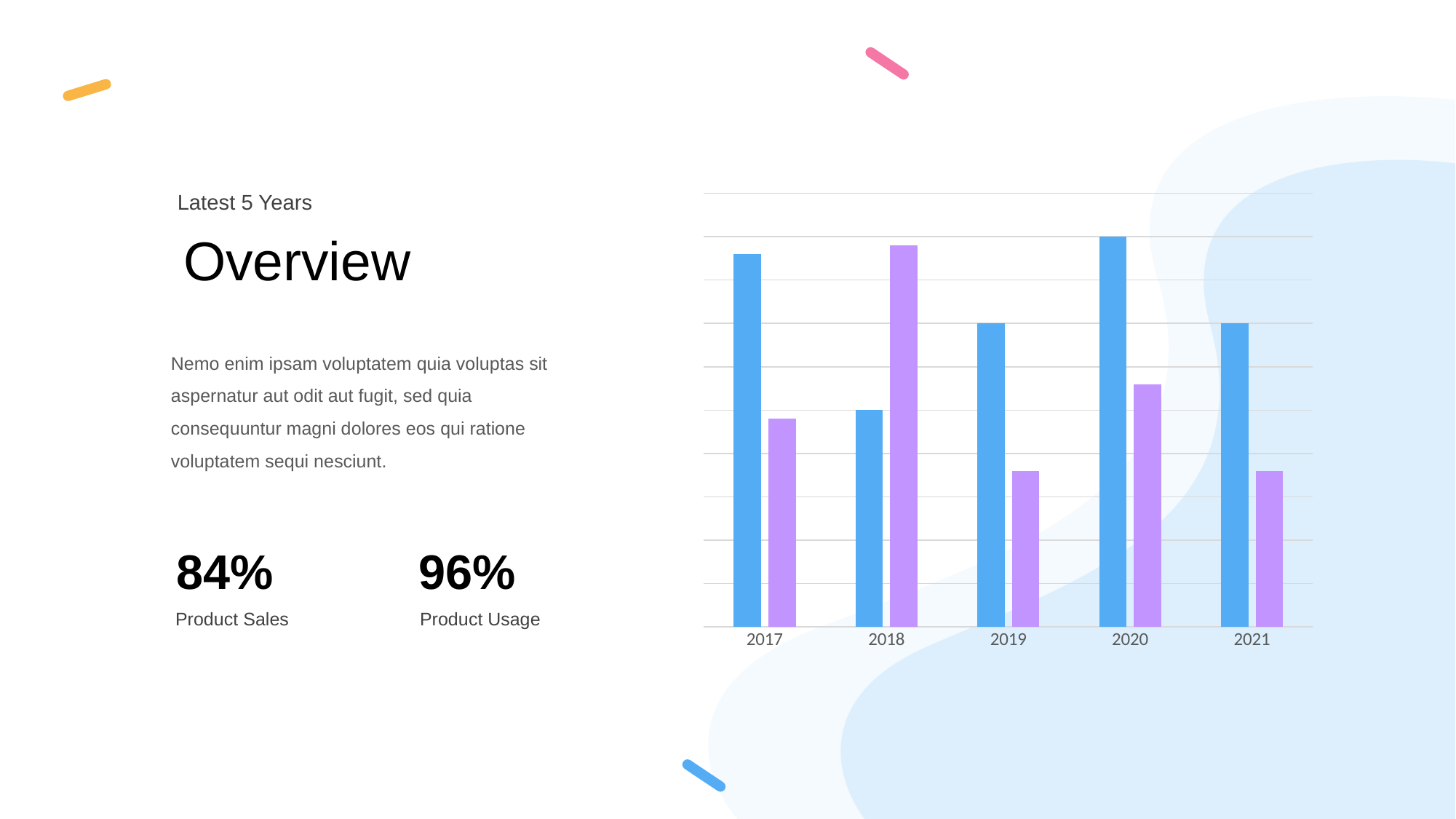

Latest 5 Years

### Chart

| Category | Series 1 | Series 2 |
|---|---|---|
| 2017 | 4.3 | 2.4 |
| 2018 | 2.5 | 4.4 |
| 2019 | 3.5 | 1.8 |
| 2020 | 4.5 | 2.8 |
| 2021 | 3.5 | 1.8 |
Overview
Nemo enim ipsam voluptatem quia voluptas sit aspernatur aut odit aut fugit, sed quia consequuntur magni dolores eos qui ratione voluptatem sequi nesciunt.
84%
96%
Product Sales
Product Usage